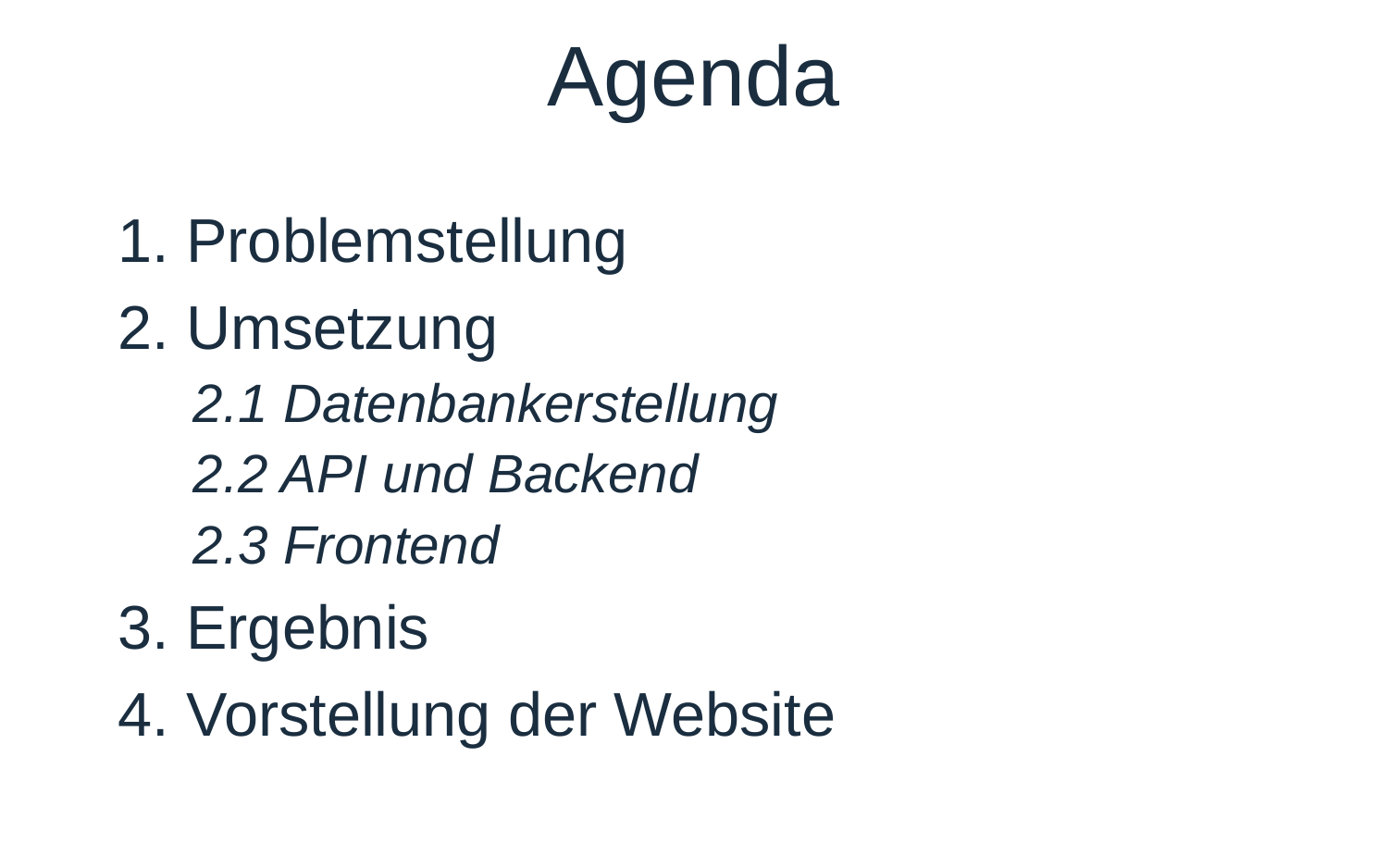

# Agenda
1. Problemstellung
2. Umsetzung
 2.1 Datenbankerstellung
 2.2 API und Backend
 2.3 Frontend
3. Ergebnis
4. Vorstellung der Website